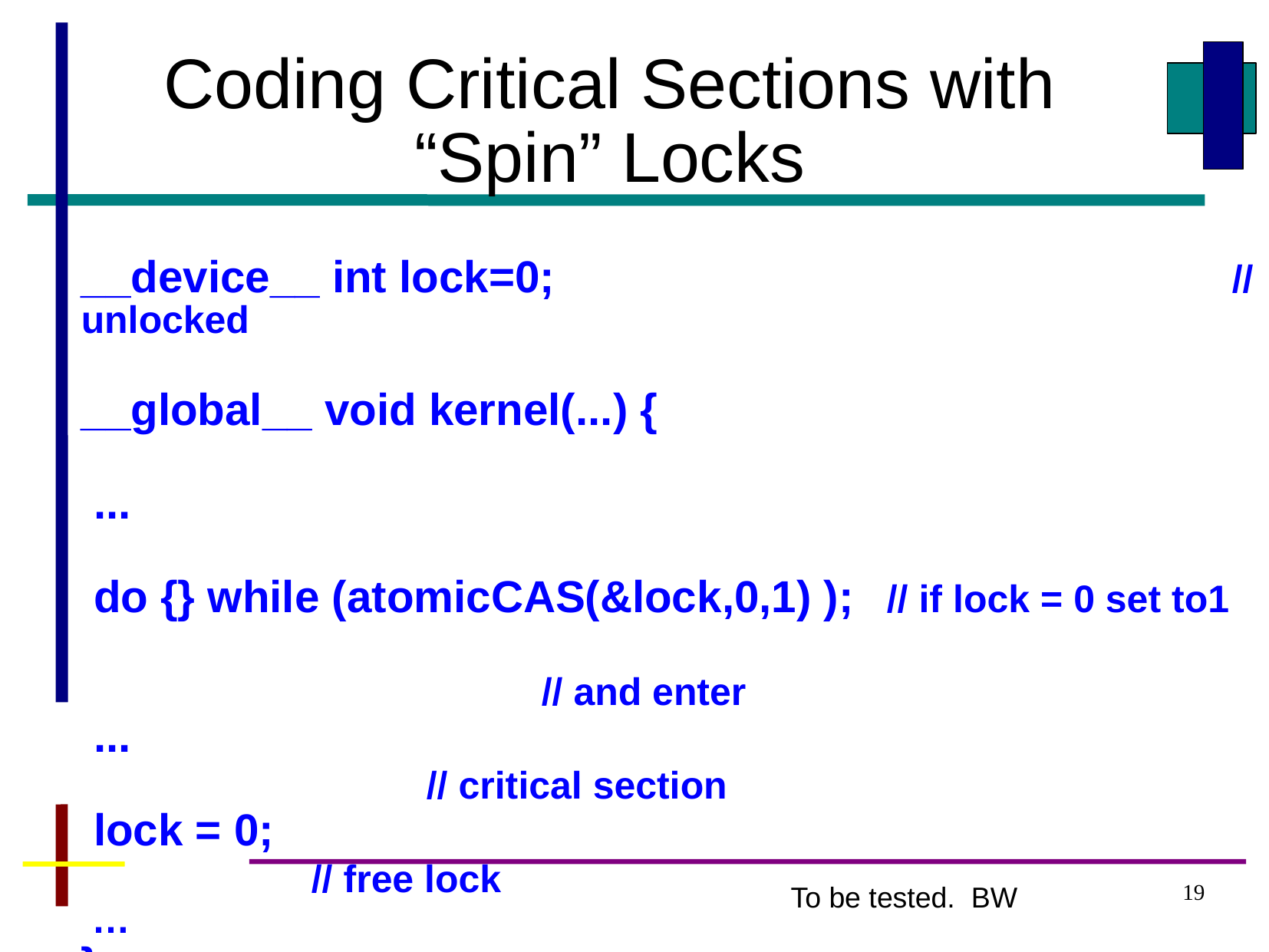

Coding Critical Sections with “Spin” Locks

__device__ int lock=0;  						// unlocked

__global__ void kernel(...) {

 ...

 do {} while (atomicCAS(&lock,0,1) ); 	// if lock = 0 set to1
														// and enter
 ...  													// critical section
 lock = 0; 											// free lock
 …
}
To be tested.  BW
19